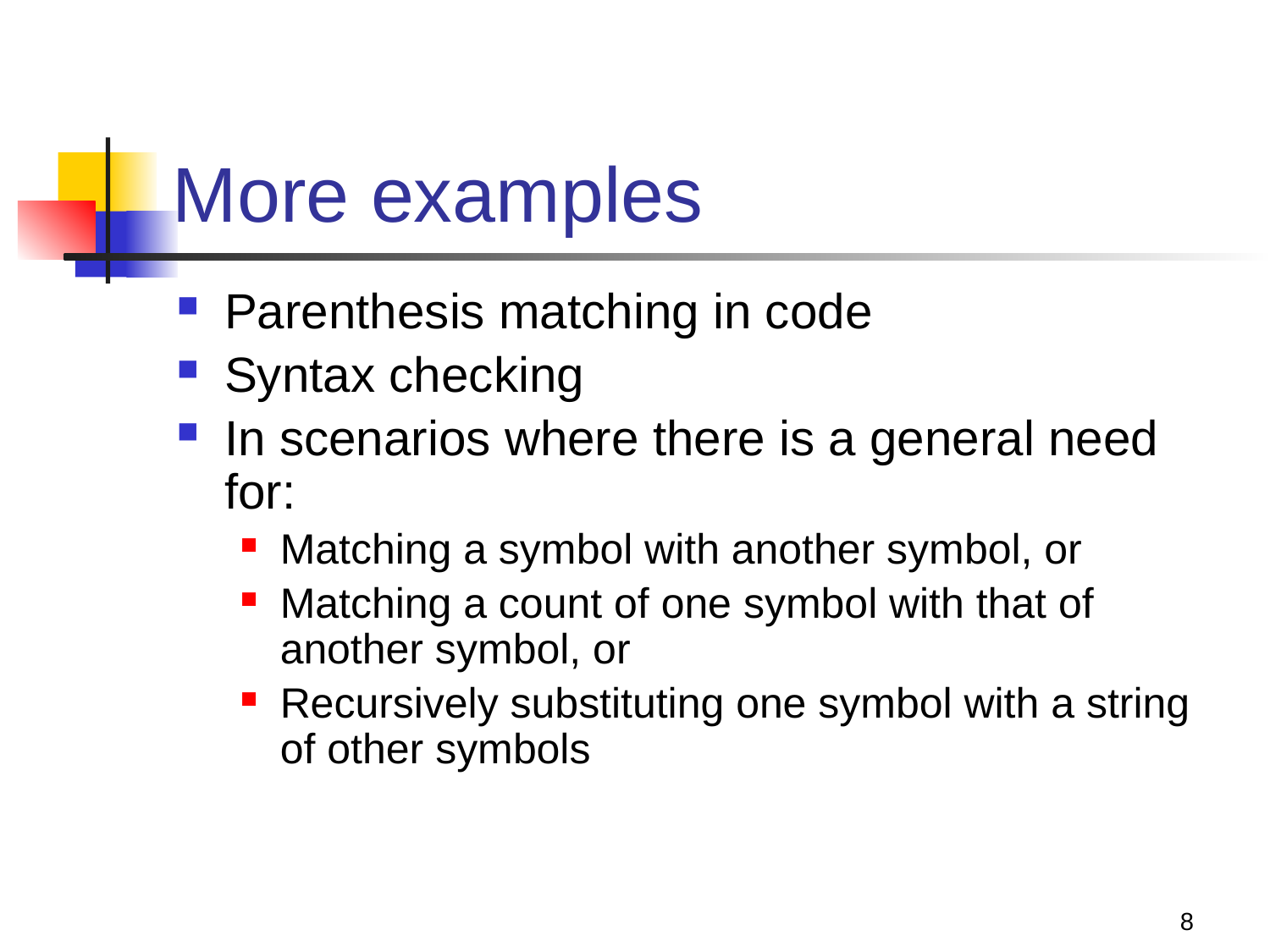

# More examples
Parenthesis matching in code
Syntax checking
In scenarios where there is a general need for:
Matching a symbol with another symbol, or
Matching a count of one symbol with that of another symbol, or
Recursively substituting one symbol with a string of other symbols

8